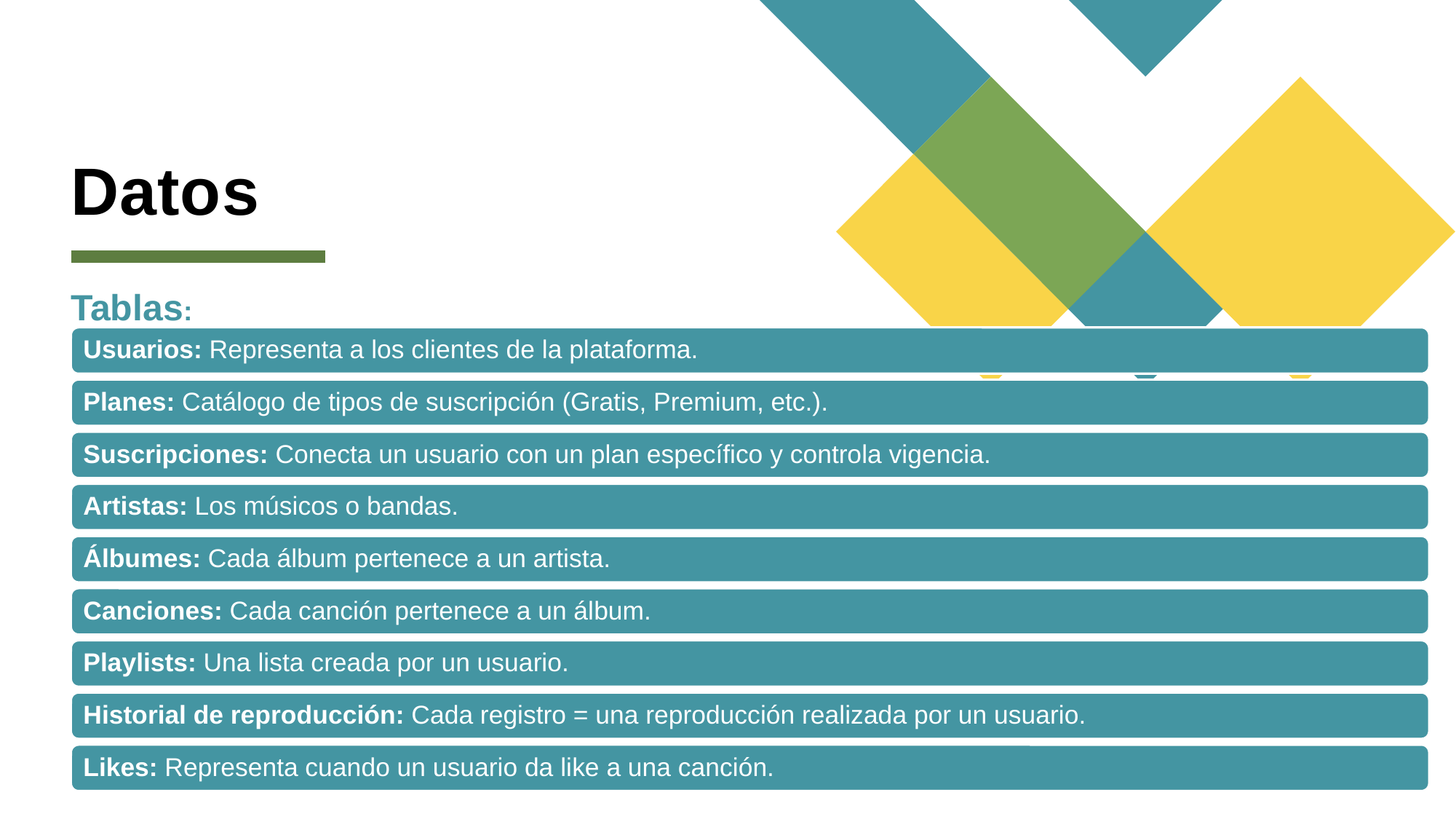

# Datos
Tablas:
Usuarios: Representa a los clientes de la plataforma.
Planes: Catálogo de tipos de suscripción (Gratis, Premium, etc.).
Suscripciones: Conecta un usuario con un plan específico y controla vigencia.
Artistas: Los músicos o bandas.
Álbumes: Cada álbum pertenece a un artista.
Canciones: Cada canción pertenece a un álbum.
Playlists: Una lista creada por un usuario.
Historial de reproducción: Cada registro = una reproducción realizada por un usuario.
Likes: Representa cuando un usuario da like a una canción.